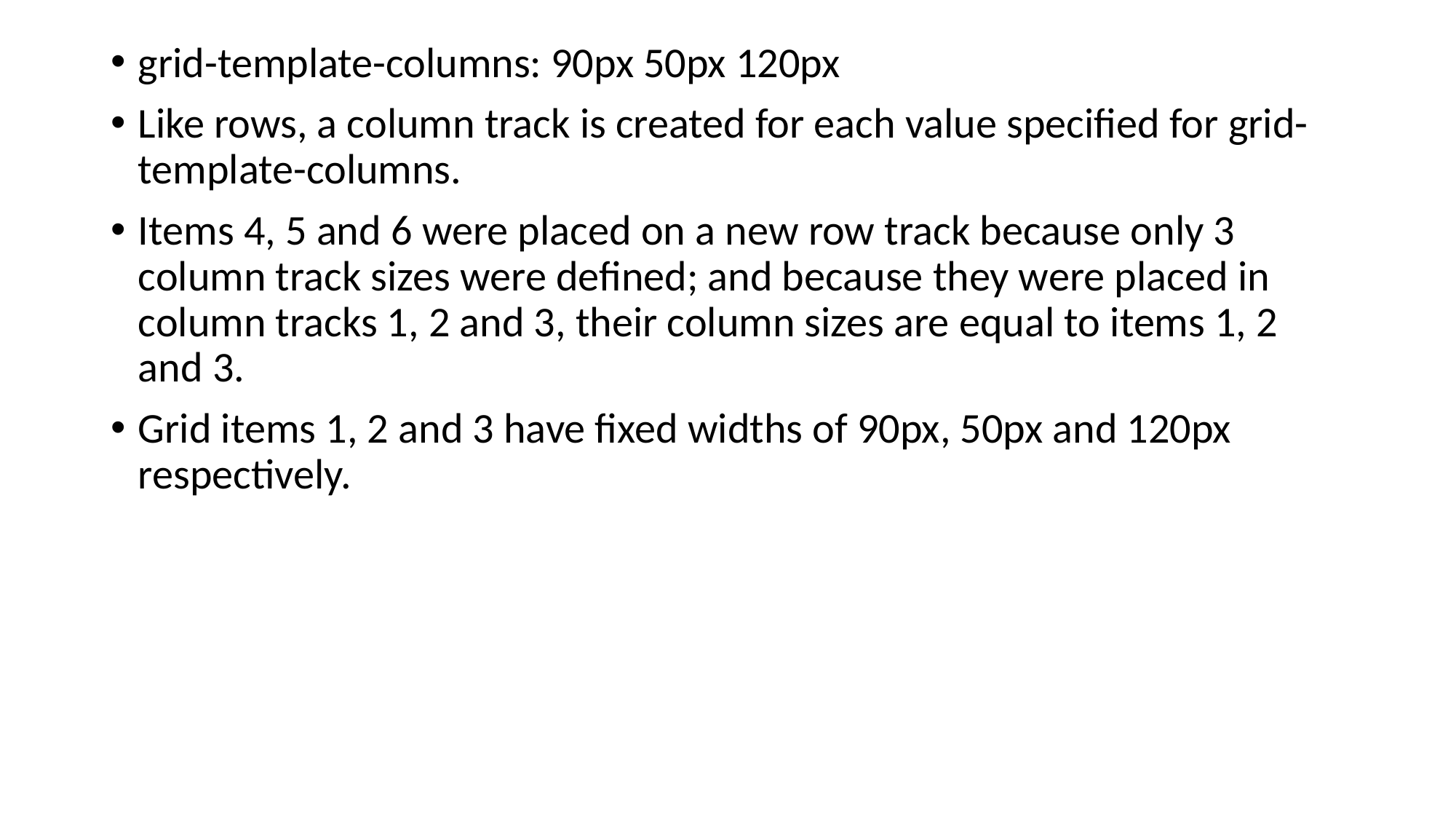

grid-template-columns: 90px 50px 120px
Like rows, a column track is created for each value specified for grid-template-columns.
Items 4, 5 and 6 were placed on a new row track because only 3 column track sizes were defined; and because they were placed in column tracks 1, 2 and 3, their column sizes are equal to items 1, 2 and 3.
Grid items 1, 2 and 3 have fixed widths of 90px, 50px and 120px respectively.